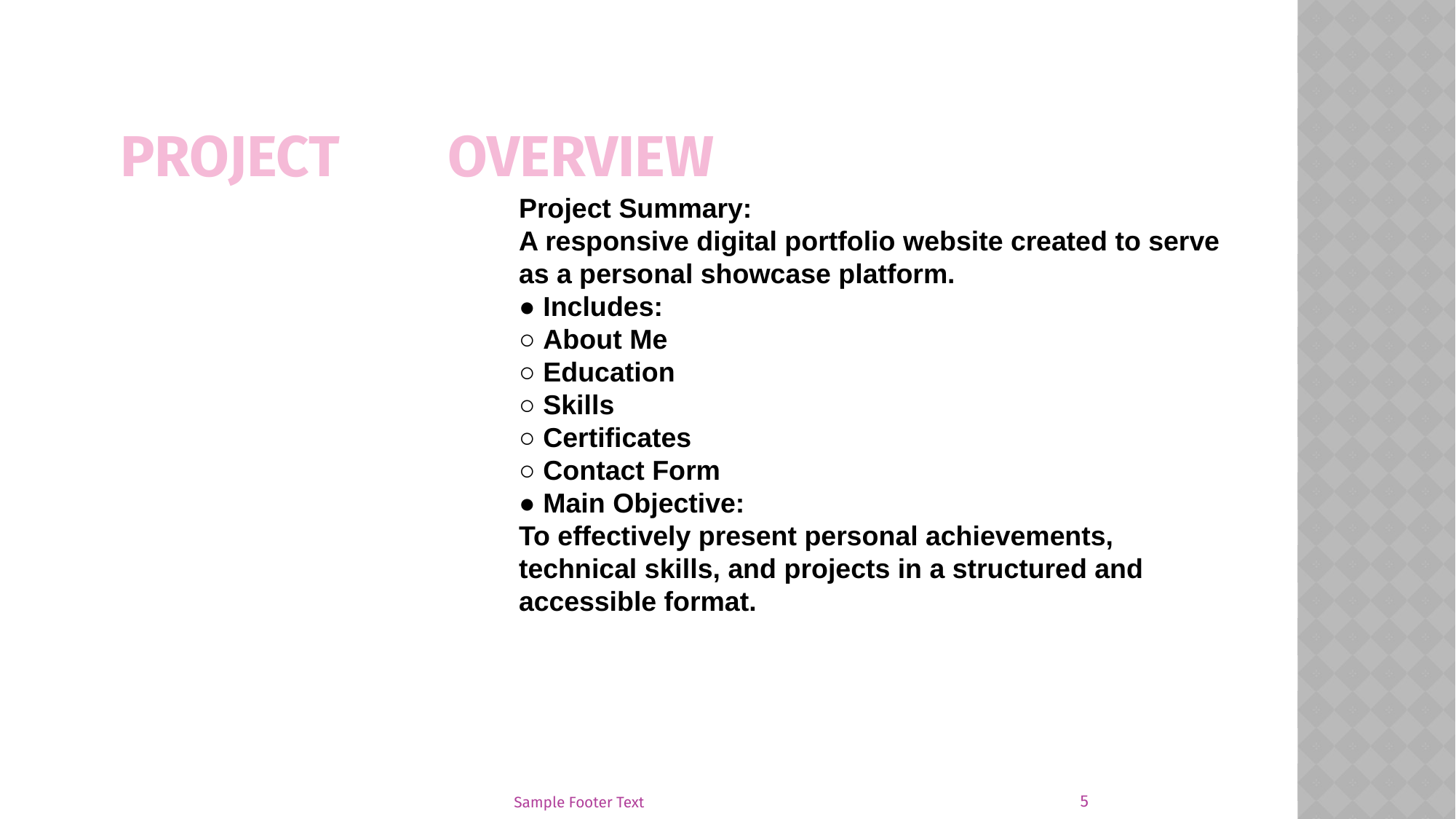

# PROJECT	OVERVIEW
Project Summary:
A responsive digital portfolio website created to serve as a personal showcase platform.
● Includes:
○ About Me
○ Education
○ Skills
○ Certificates
○ Contact Form
● Main Objective:
To effectively present personal achievements, technical skills, and projects in a structured and
accessible format.
|  |  |
| --- | --- |
|  |  |
|  |  |
|  |  |
|  |  |
|  |  |
5
Sample Footer Text